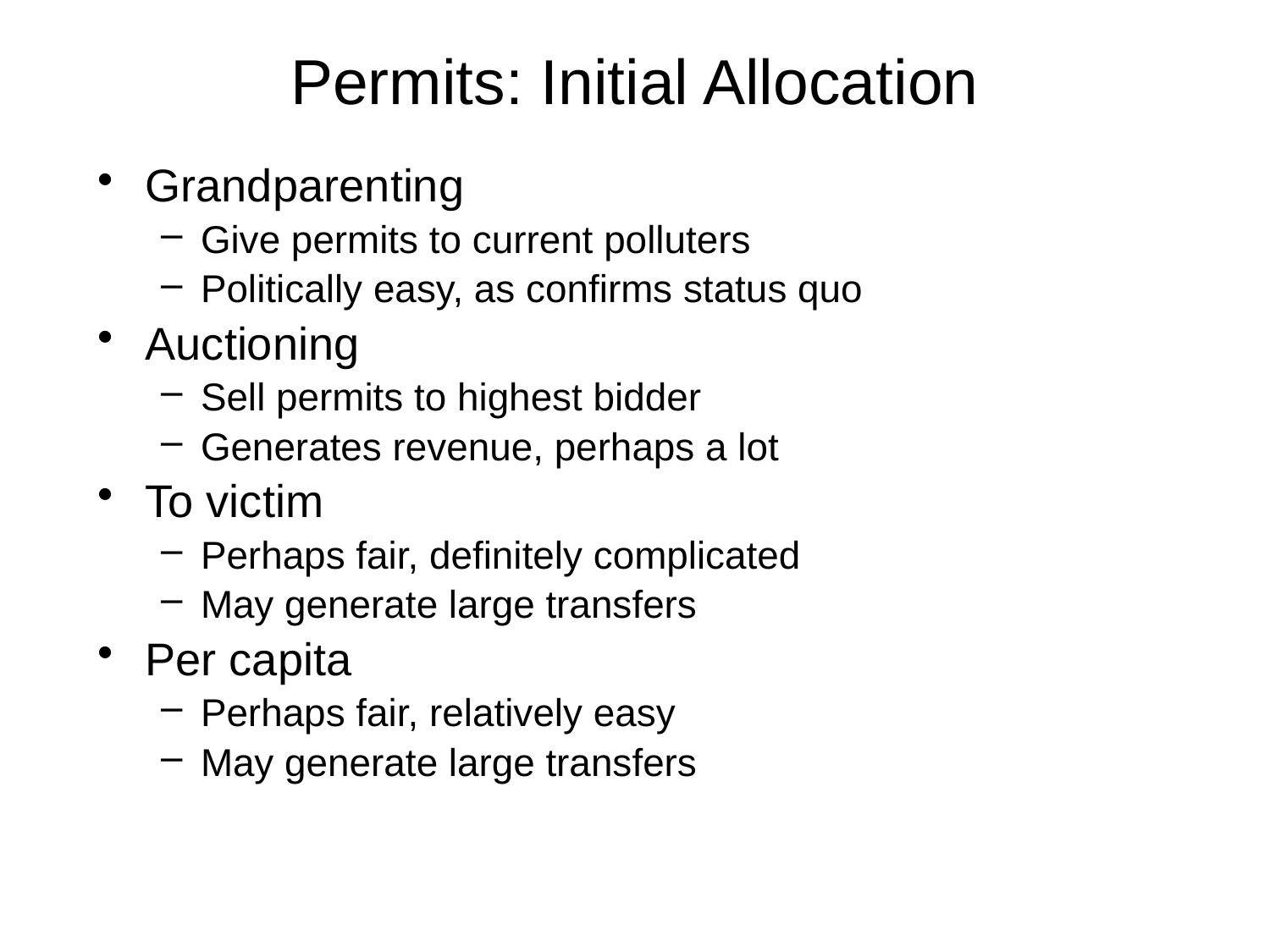

# Permits: Initial Allocation
Grandparenting
Give permits to current polluters
Politically easy, as confirms status quo
Auctioning
Sell permits to highest bidder
Generates revenue, perhaps a lot
To victim
Perhaps fair, definitely complicated
May generate large transfers
Per capita
Perhaps fair, relatively easy
May generate large transfers